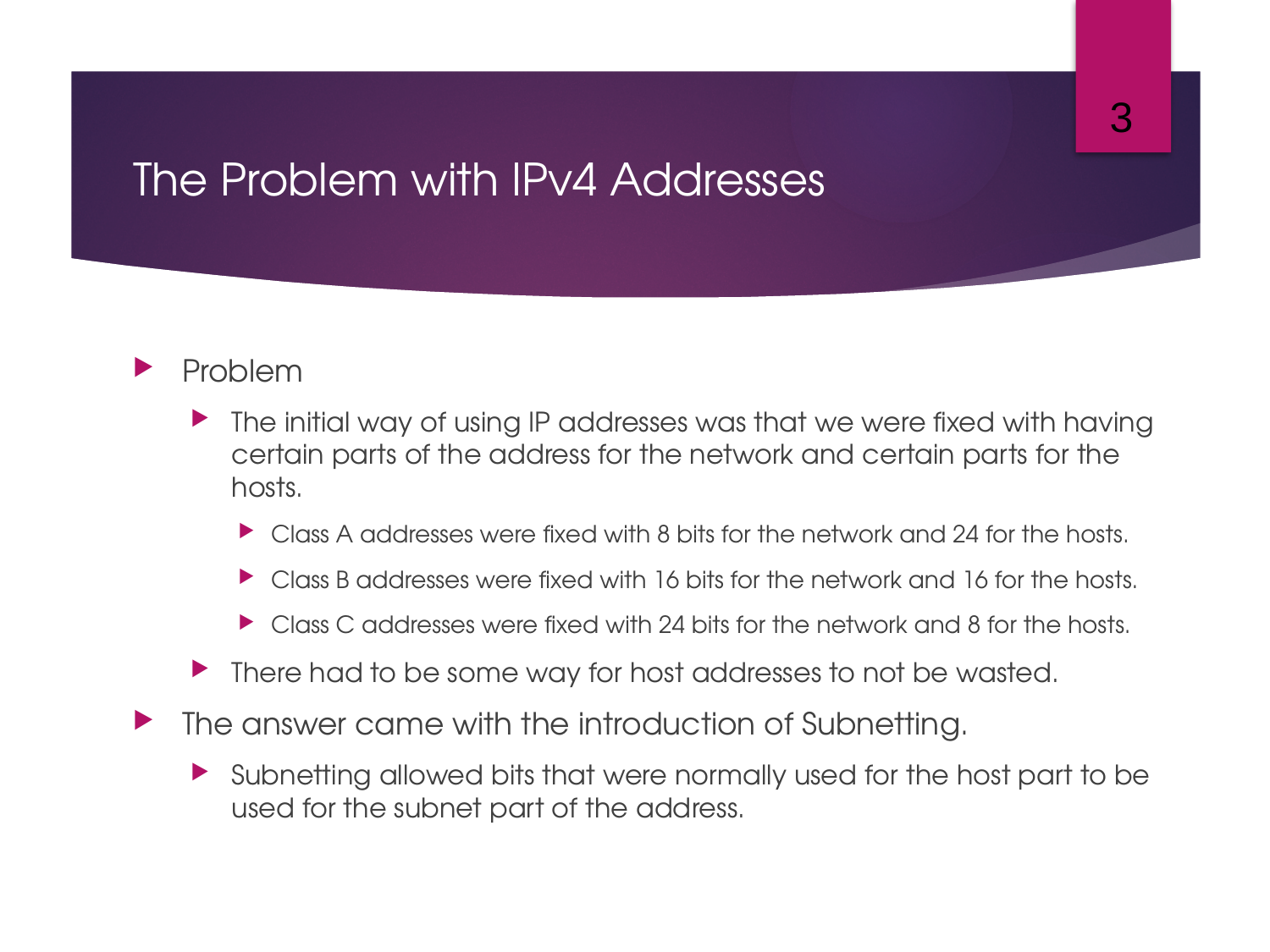

3
# The Problem with IPv4 Addresses
Problem
The initial way of using IP addresses was that we were fixed with having certain parts of the address for the network and certain parts for the hosts.
Class A addresses were fixed with 8 bits for the network and 24 for the hosts.
Class B addresses were fixed with 16 bits for the network and 16 for the hosts.
Class C addresses were fixed with 24 bits for the network and 8 for the hosts.
There had to be some way for host addresses to not be wasted.
The answer came with the introduction of Subnetting.
Subnetting allowed bits that were normally used for the host part to be used for the subnet part of the address.